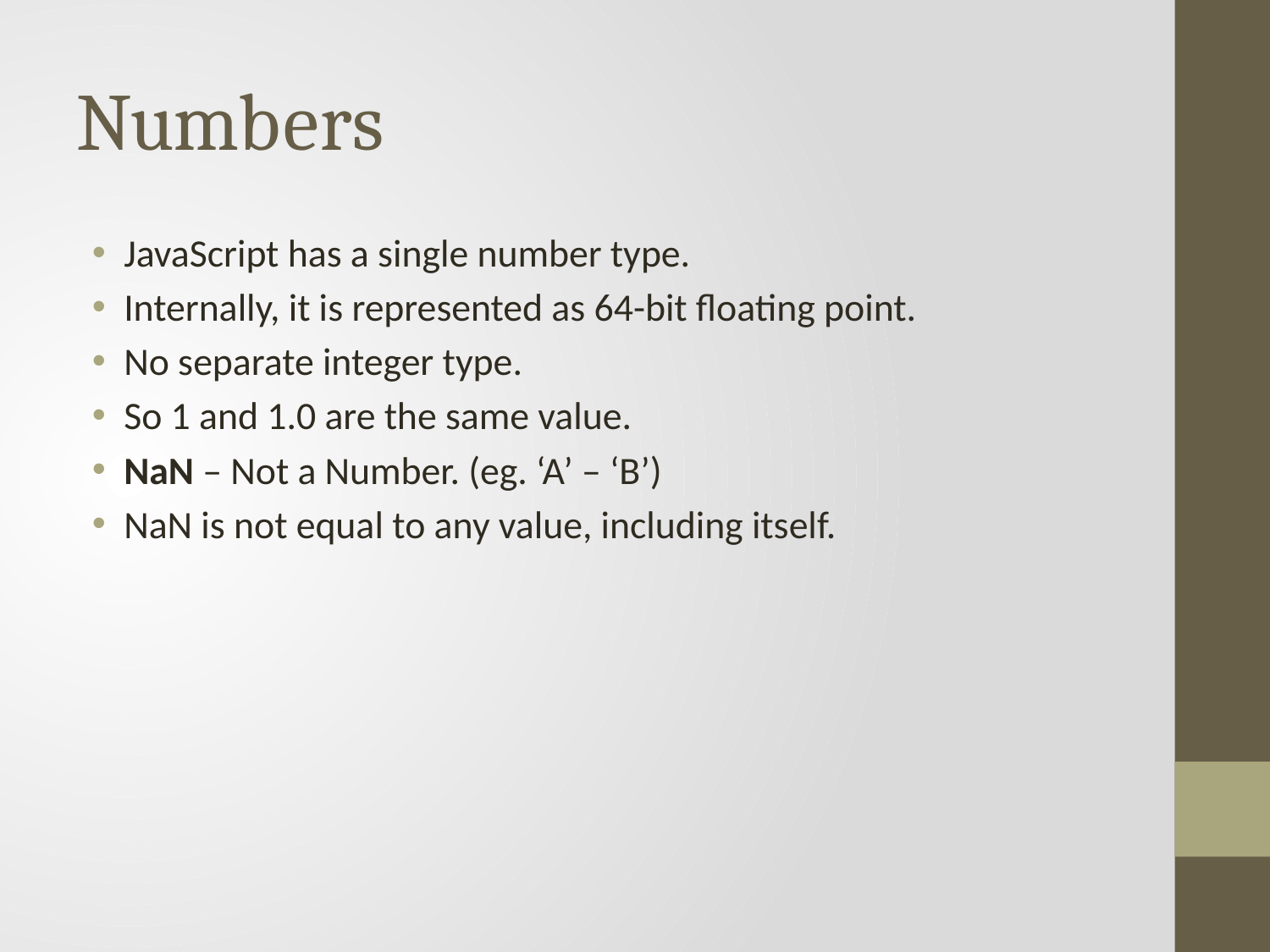

# Numbers
JavaScript has a single number type.
Internally, it is represented as 64-bit floating point.
No separate integer type.
So 1 and 1.0 are the same value.
NaN – Not a Number. (eg. ‘A’ – ‘B’)
NaN is not equal to any value, including itself.